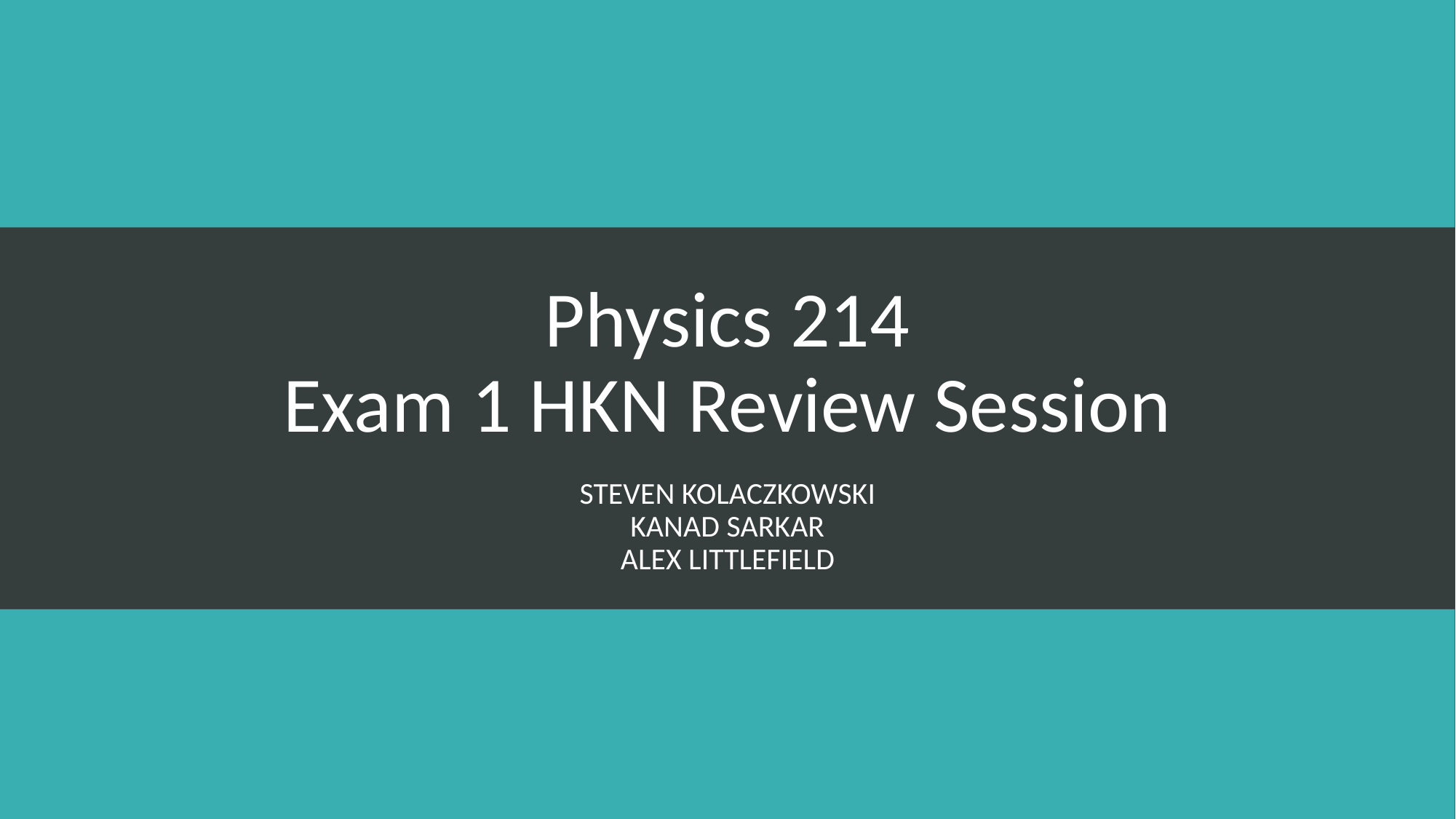

# Physics 214 Exam 1 HKN Review Session
Steven Kolaczkowski
Kanad Sarkar
Alex Littlefield